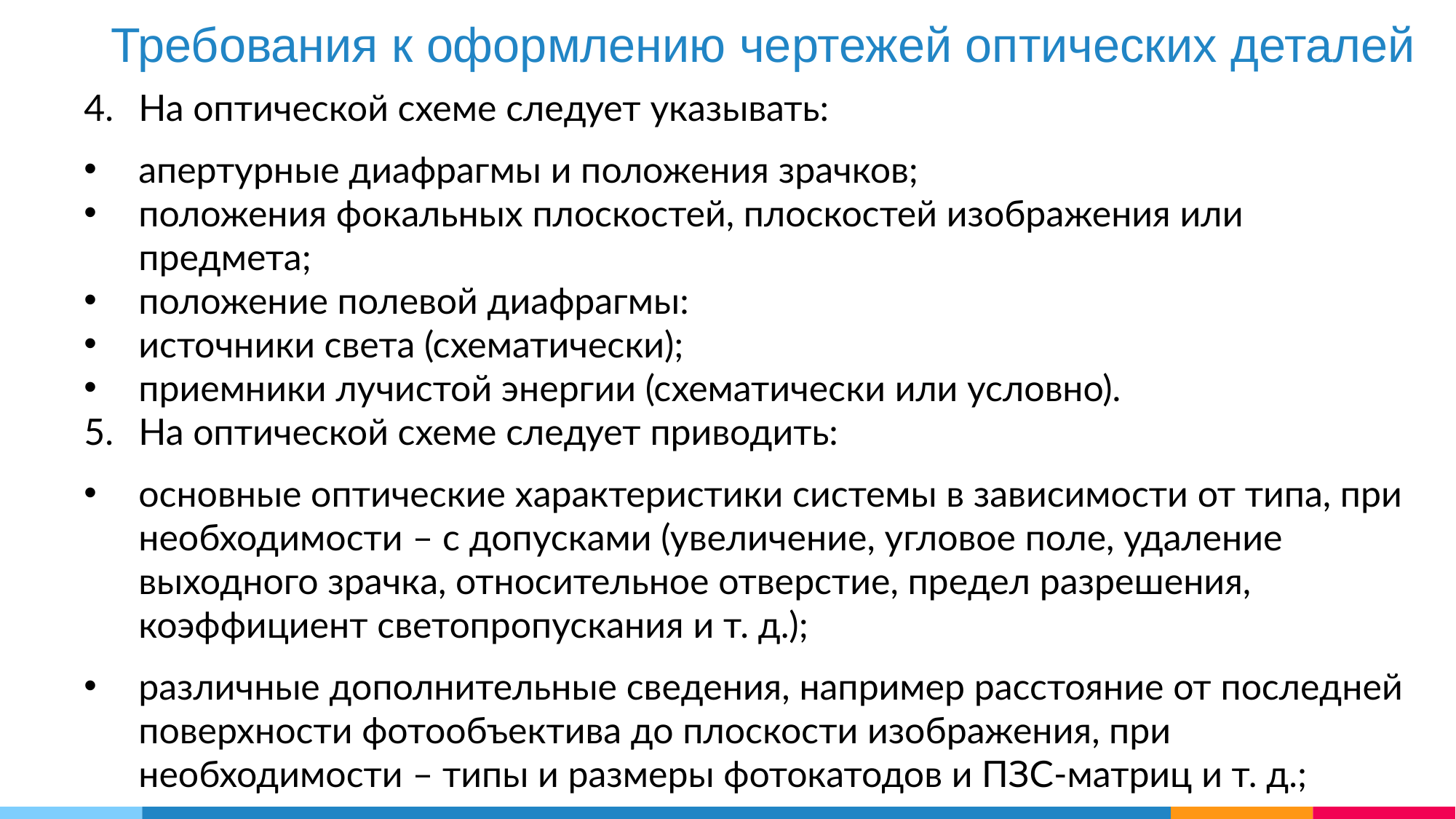

Требования к оформлению чертежей оптических деталей

На оптической схеме следует указывать:
апертурные диафрагмы и положения зрачков;
положения фокальных плоскостей, плоскостей изображения или предмета;
положение полевой диафрагмы:
источники света (схематически);
приемники лучистой энергии (схематически или условно).
На оптической схеме следует приводить:
основные оптические характеристики системы в зависимости от типа, при необходимости – с допусками (увеличение, угловое поле, удаление выходного зрачка, относительное отверстие, предел разрешения, коэффициент светопропускания и т. д.);
различные дополнительные сведения, например расстояние от последней поверхности фотообъектива до плоскости изображения, при необходимости – типы и размеры фотокатодов и ПЗС-матриц и т. д.;